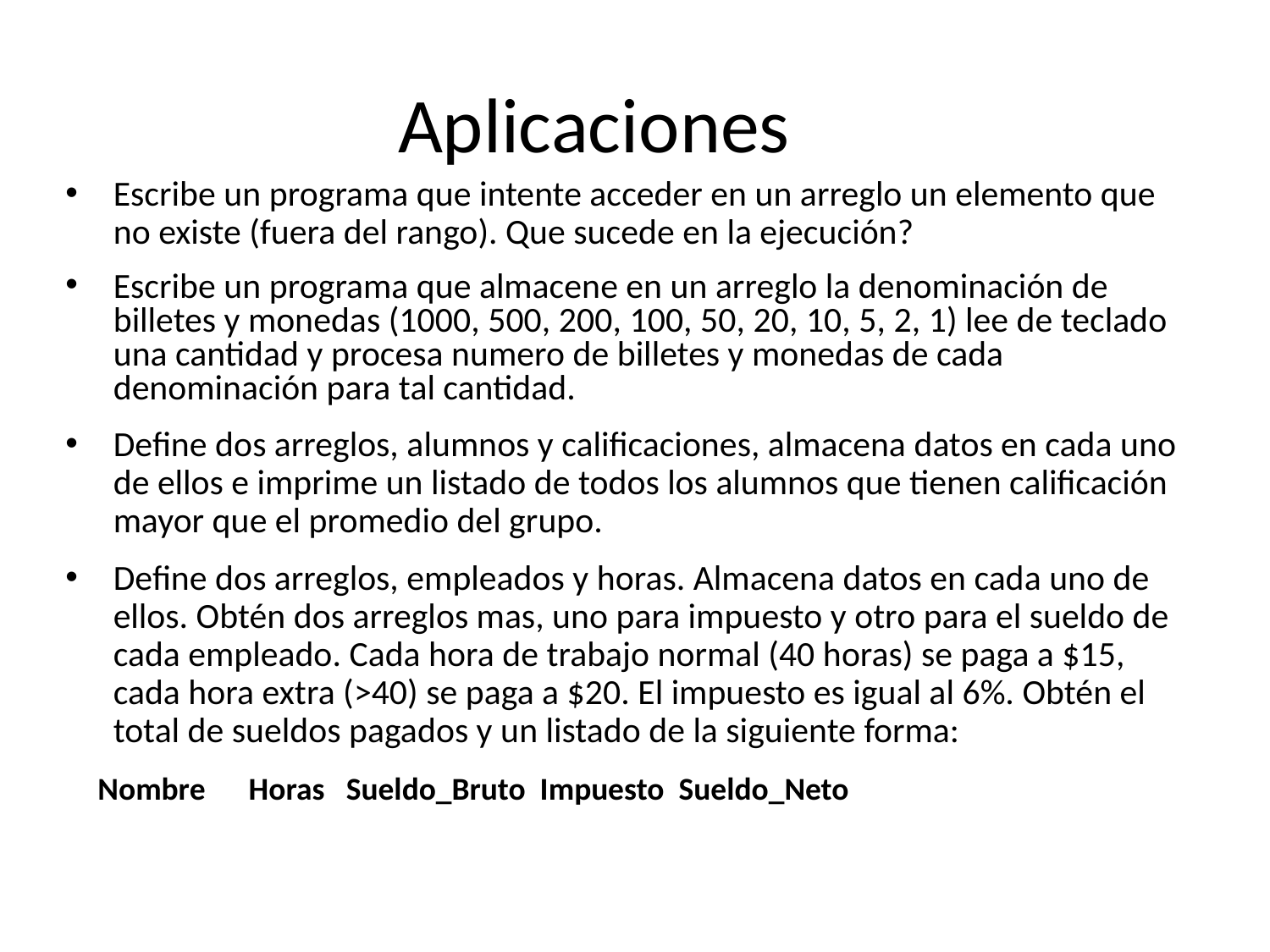

# Aplicaciones
Escribe un programa que intente acceder en un arreglo un elemento que no existe (fuera del rango). Que sucede en la ejecución?
Escribe un programa que almacene en un arreglo la denominación de billetes y monedas (1000, 500, 200, 100, 50, 20, 10, 5, 2, 1) lee de teclado una cantidad y procesa numero de billetes y monedas de cada denominación para tal cantidad.
Define dos arreglos, alumnos y calificaciones, almacena datos en cada uno de ellos e imprime un listado de todos los alumnos que tienen calificación mayor que el promedio del grupo.
Define dos arreglos, empleados y horas. Almacena datos en cada uno de ellos. Obtén dos arreglos mas, uno para impuesto y otro para el sueldo de cada empleado. Cada hora de trabajo normal (40 horas) se paga a $15, cada hora extra (>40) se paga a $20. El impuesto es igual al 6%. Obtén el total de sueldos pagados y un listado de la siguiente forma:
    Nombre      Horas   Sueldo_Bruto  Impuesto  Sueldo_Neto